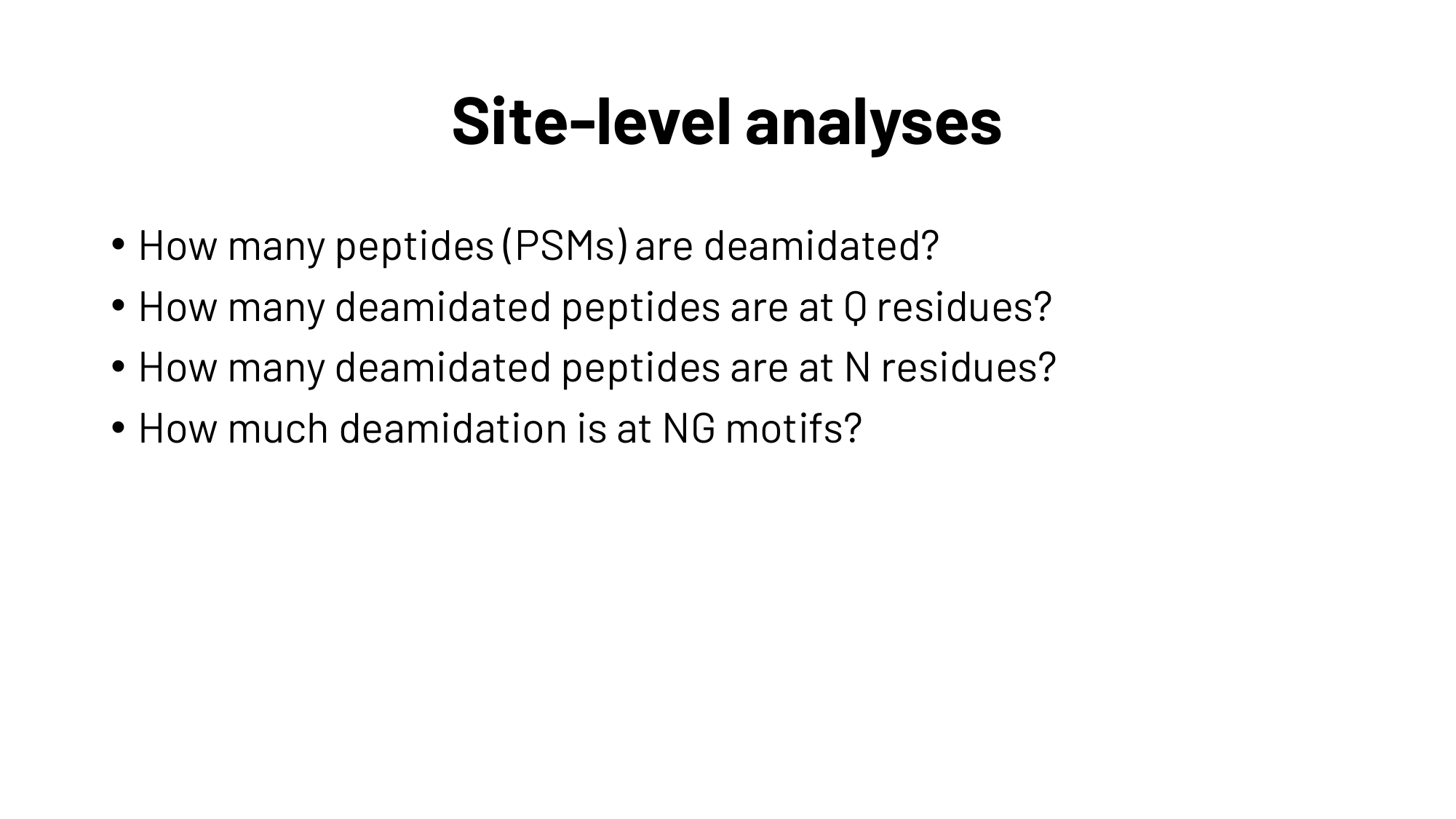

# Site-level analyses
How many peptides (PSMs) are deamidated?
How many deamidated peptides are at Q residues?
How many deamidated peptides are at N residues?
How much deamidation is at NG motifs?